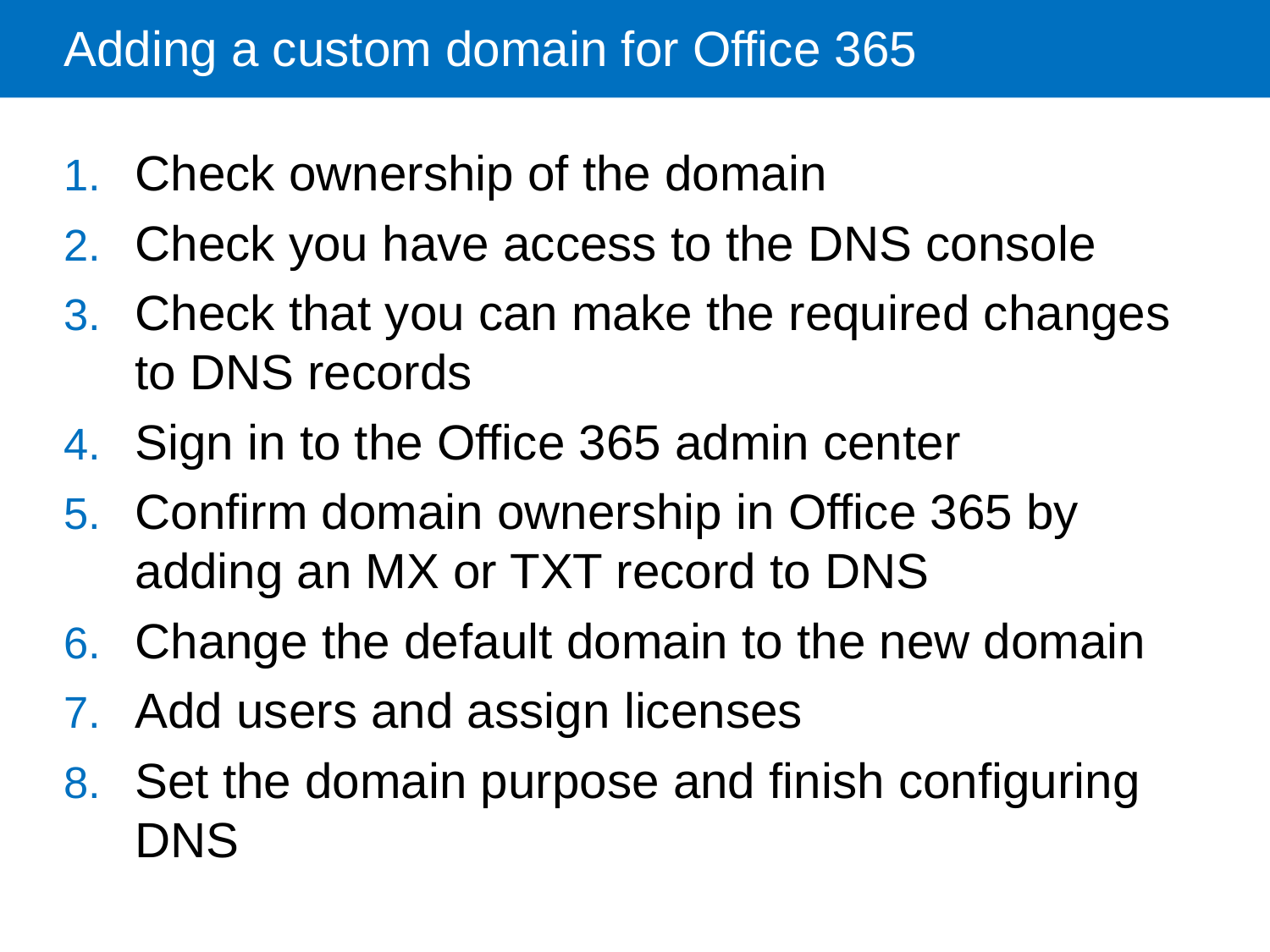

# Adding a custom domain for Office 365
Check ownership of the domain
Check you have access to the DNS console
Check that you can make the required changes to DNS records
Sign in to the Office 365 admin center
Confirm domain ownership in Office 365 by adding an MX or TXT record to DNS
Change the default domain to the new domain
Add users and assign licenses
Set the domain purpose and finish configuring DNS